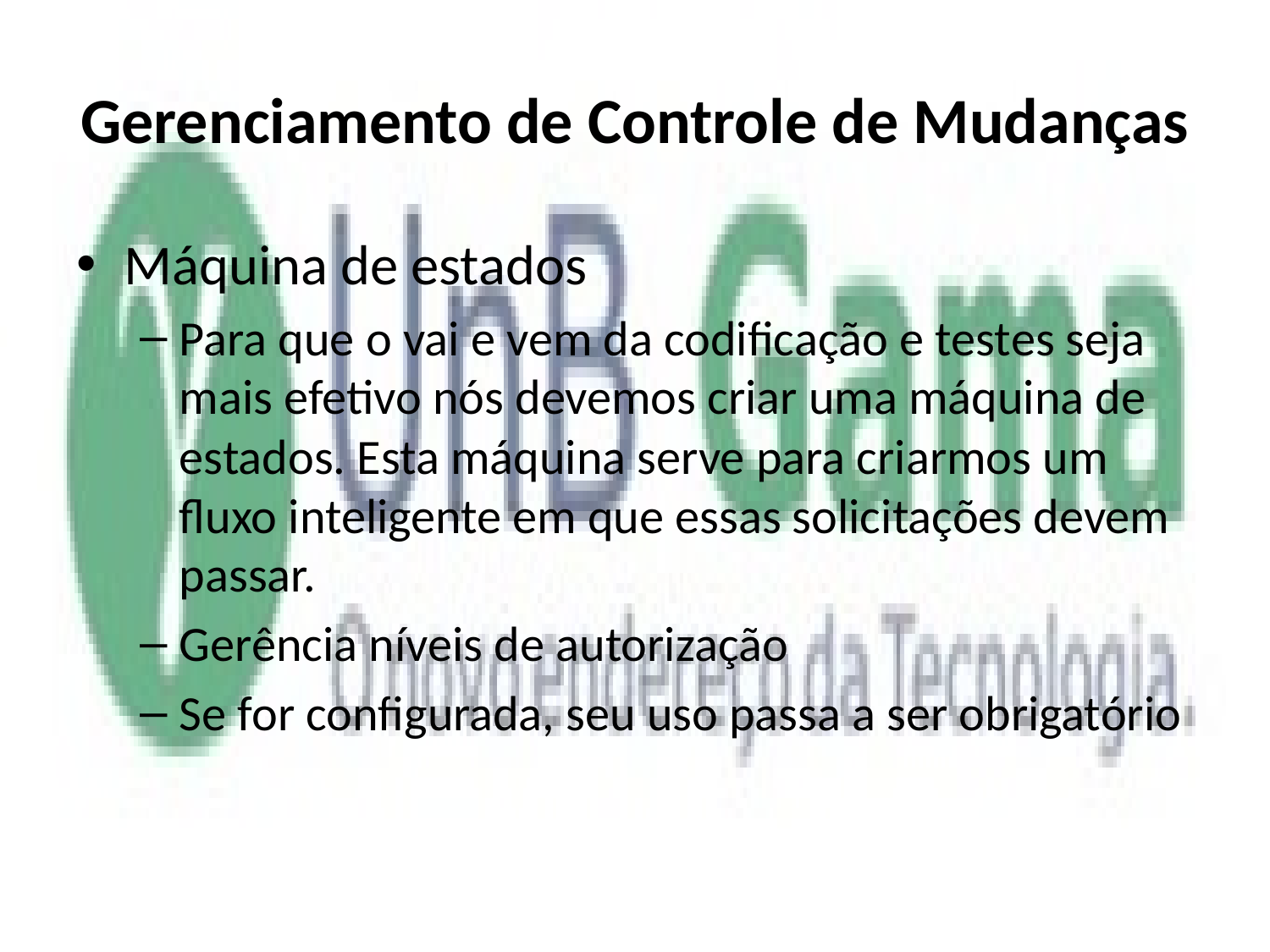

# Gerenciamento de Controle de Mudanças
Máquina de estados
Para que o vai e vem da codificação e testes seja mais efetivo nós devemos criar uma máquina de estados. Esta máquina serve para criarmos um fluxo inteligente em que essas solicitações devem passar.
Gerência níveis de autorização
Se for configurada, seu uso passa a ser obrigatório